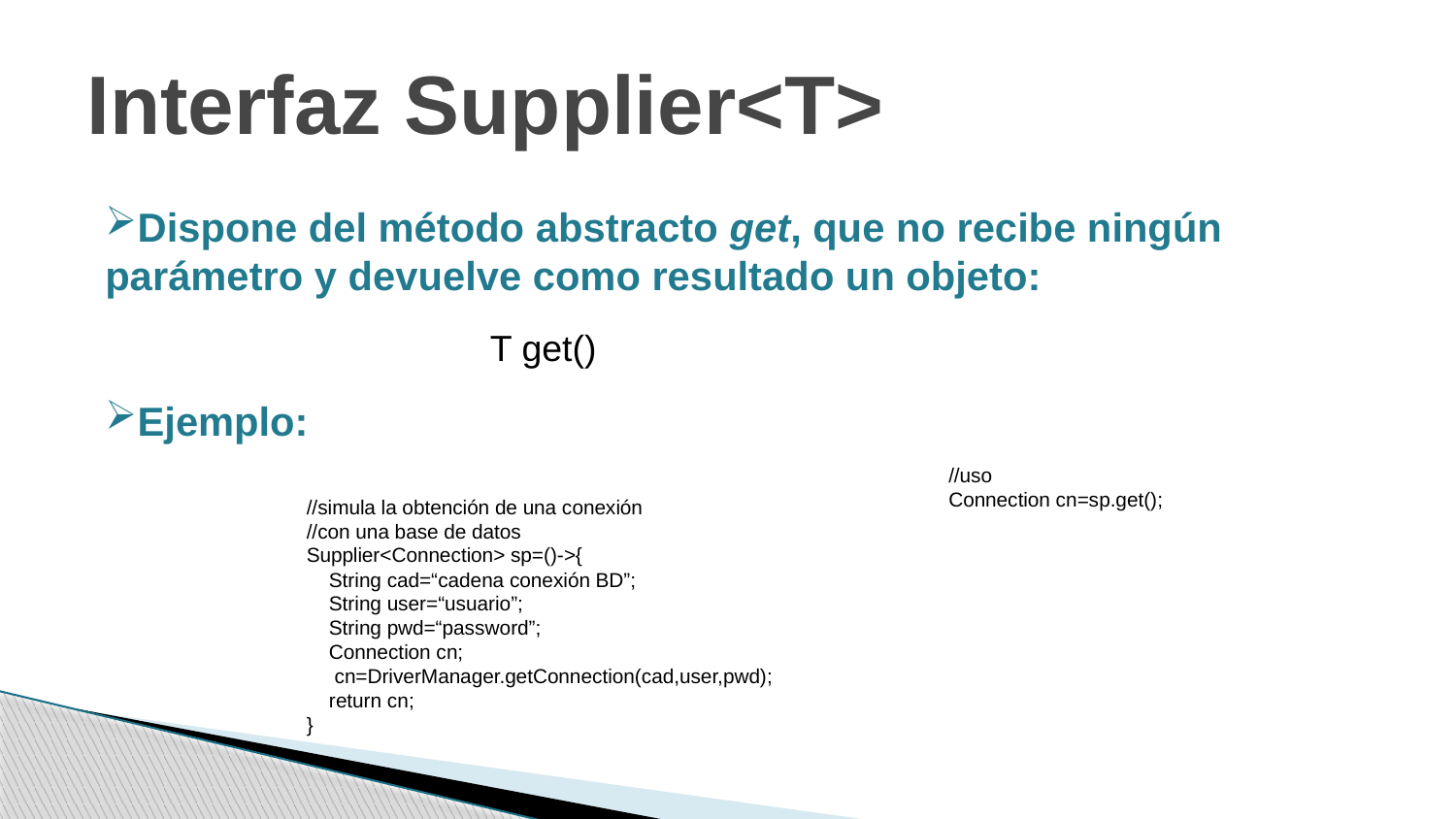

# Interfaz Supplier<T>
Dispone del método abstracto get, que no recibe ningún parámetro y devuelve como resultado un objeto:

Ejemplo:

T get()
//uso
Connection cn=sp.get();

//simula la obtención de una conexión
//con una base de datos
Supplier<Connection> sp=()->{
    String cad=“cadena conexión BD”;
    String user=“usuario”;
    String pwd=“password”;
    Connection cn;
     cn=DriverManager.getConnection(cad,user,pwd);
    return cn;
}